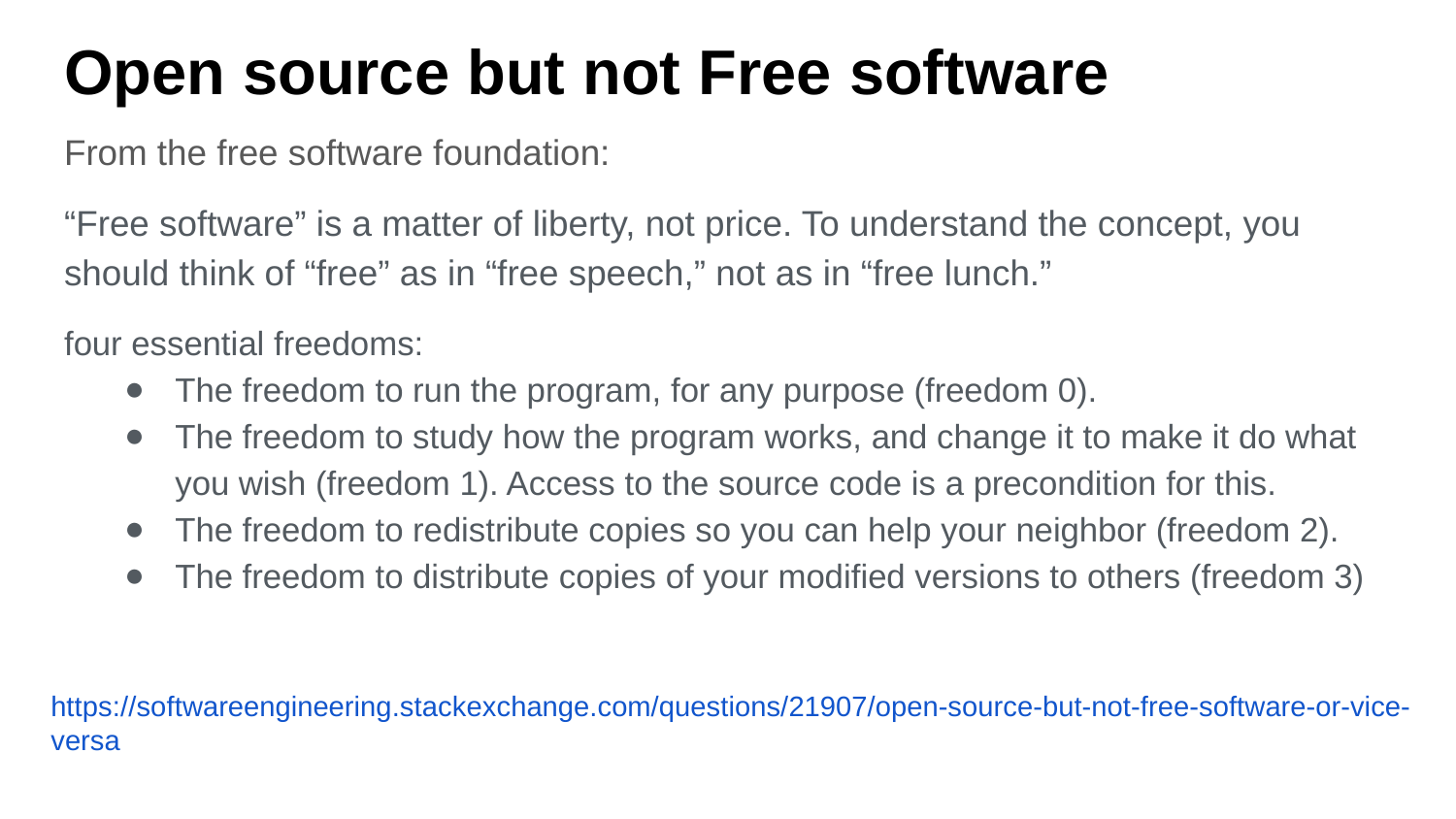

# Open source but not Free software
From the free software foundation:
“Free software” is a matter of liberty, not price. To understand the concept, you should think of “free” as in “free speech,” not as in “free lunch.”
four essential freedoms:
The freedom to run the program, for any purpose (freedom 0).
The freedom to study how the program works, and change it to make it do what you wish (freedom 1). Access to the source code is a precondition for this.
The freedom to redistribute copies so you can help your neighbor (freedom 2).
The freedom to distribute copies of your modified versions to others (freedom 3)
https://softwareengineering.stackexchange.com/questions/21907/open-source-but-not-free-software-or-vice-versa